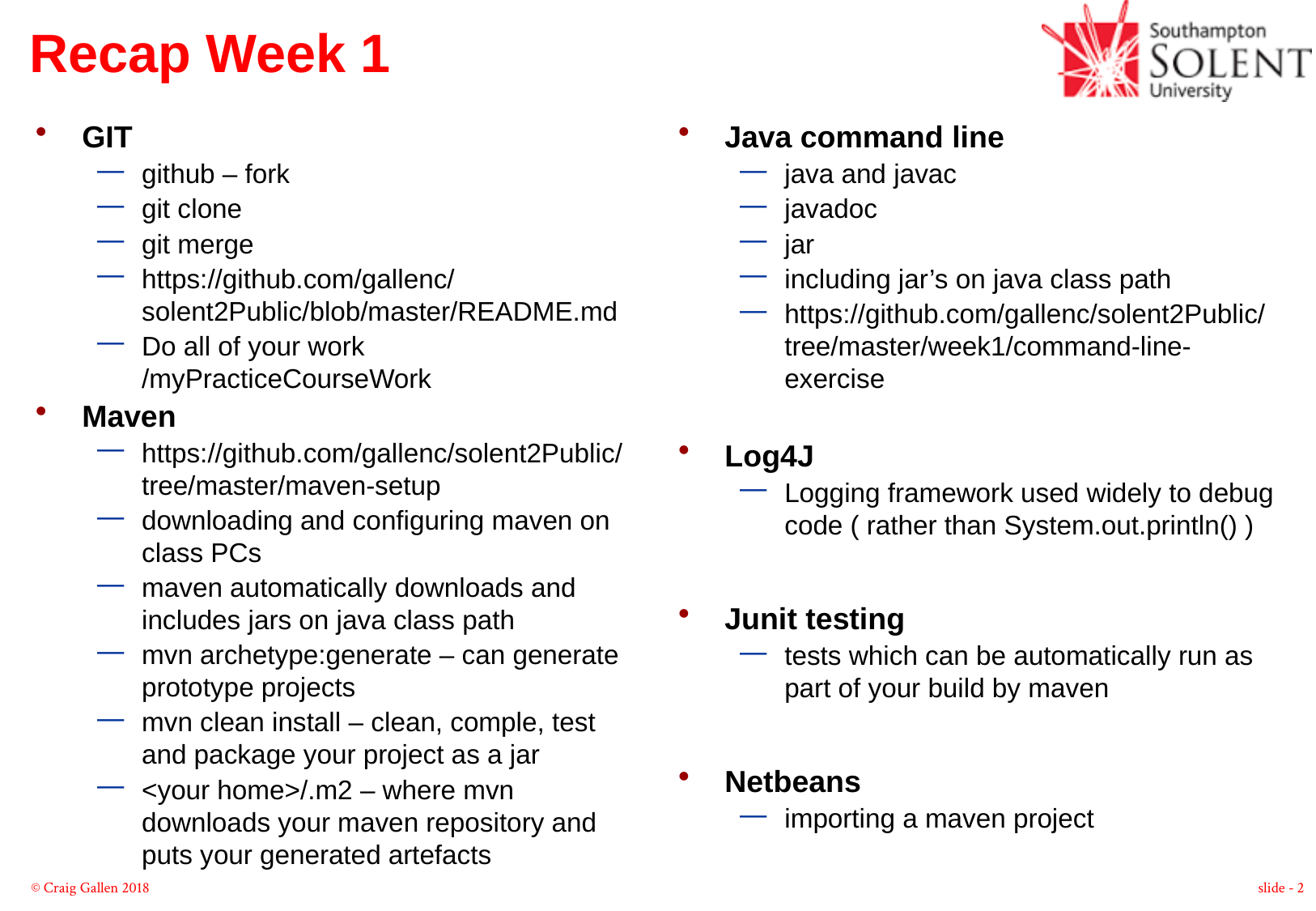

# Recap Week 1
GIT
github – fork
git clone
git merge
https://github.com/gallenc/solent2Public/blob/master/README.md
Do all of your work /myPracticeCourseWork
Maven
https://github.com/gallenc/solent2Public/tree/master/maven-setup
downloading and configuring maven on class PCs
maven automatically downloads and includes jars on java class path
mvn archetype:generate – can generate prototype projects
mvn clean install – clean, comple, test and package your project as a jar
<your home>/.m2 – where mvn downloads your maven repository and puts your generated artefacts
Java command line
java and javac
javadoc
jar
including jar’s on java class path
https://github.com/gallenc/solent2Public/tree/master/week1/command-line-exercise

Log4J
Logging framework used widely to debug code ( rather than System.out.println() )

Junit testing
tests which can be automatically run as part of your build by maven

Netbeans
importing a maven project